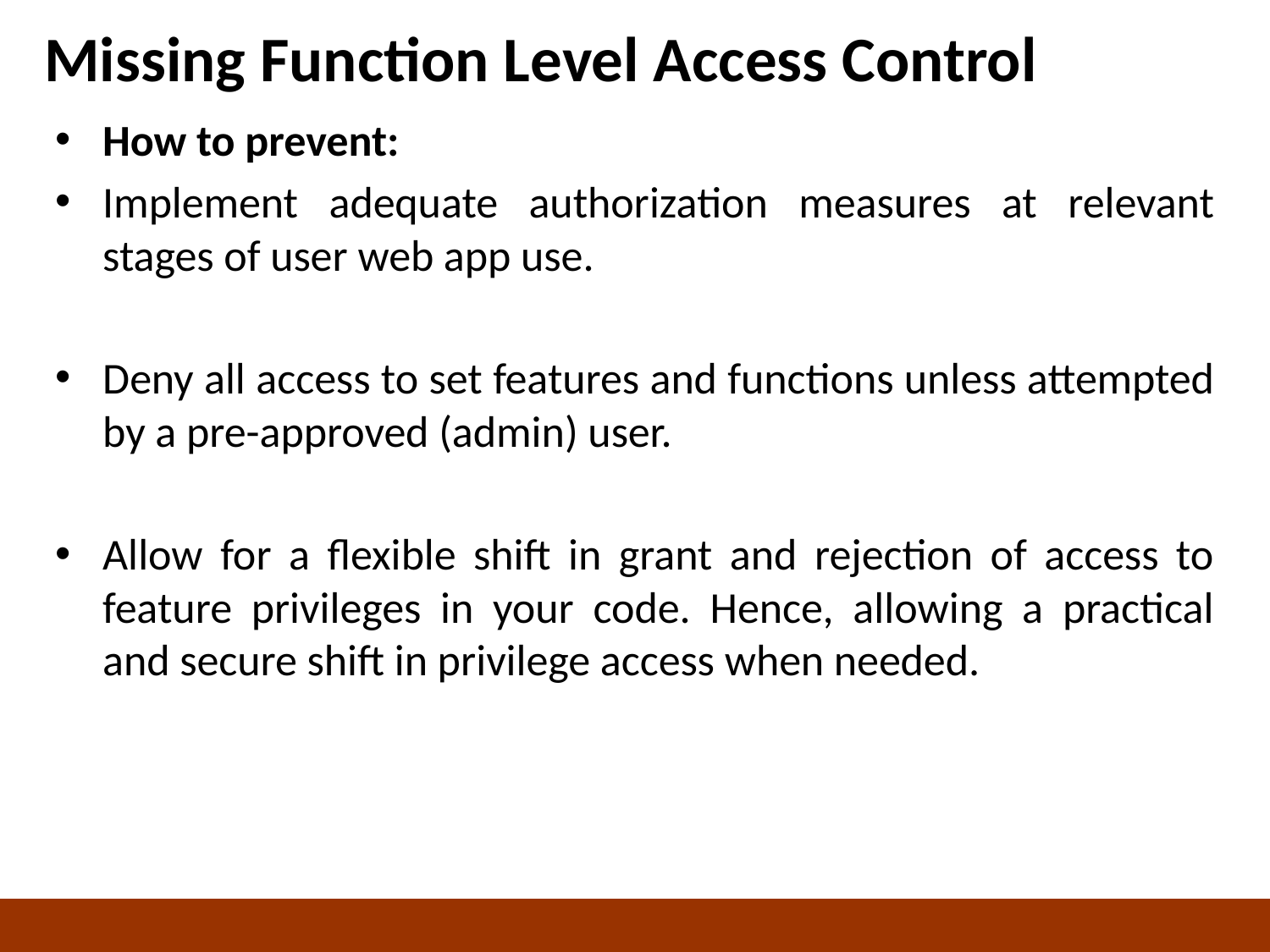

# Missing Function Level Access Control
How to prevent:
Implement adequate authorization measures at relevant stages of user web app use.

Deny all access to set features and functions unless attempted by a pre-approved (admin) user.

Allow for a flexible shift in grant and rejection of access to feature privileges in your code. Hence, allowing a practical and secure shift in privilege access when needed.